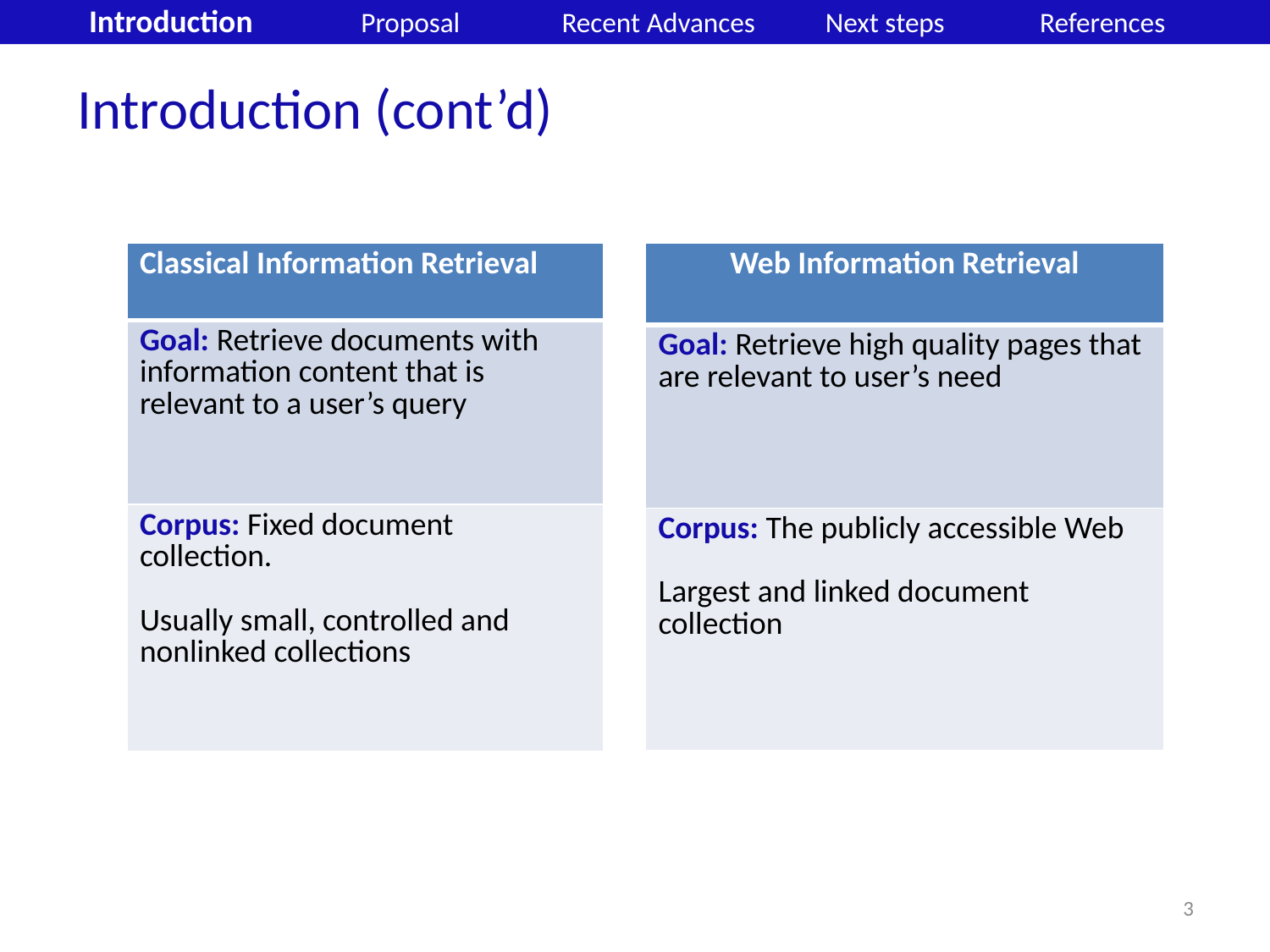

# Introduction                 Proposal                Recent Advances 	        Next steps               References
Introduction (cont’d)
| Classical Information Retrieval |
| --- |
| Goal: Retrieve documents with information content that is relevant to a user’s query |
| Corpus: Fixed document collection. Usually small, controlled and nonlinked collections |
| Web Information Retrieval |
| --- |
| Goal: Retrieve high quality pages that are relevant to user’s need |
| Corpus: The publicly accessible Web Largest and linked document collection |
3